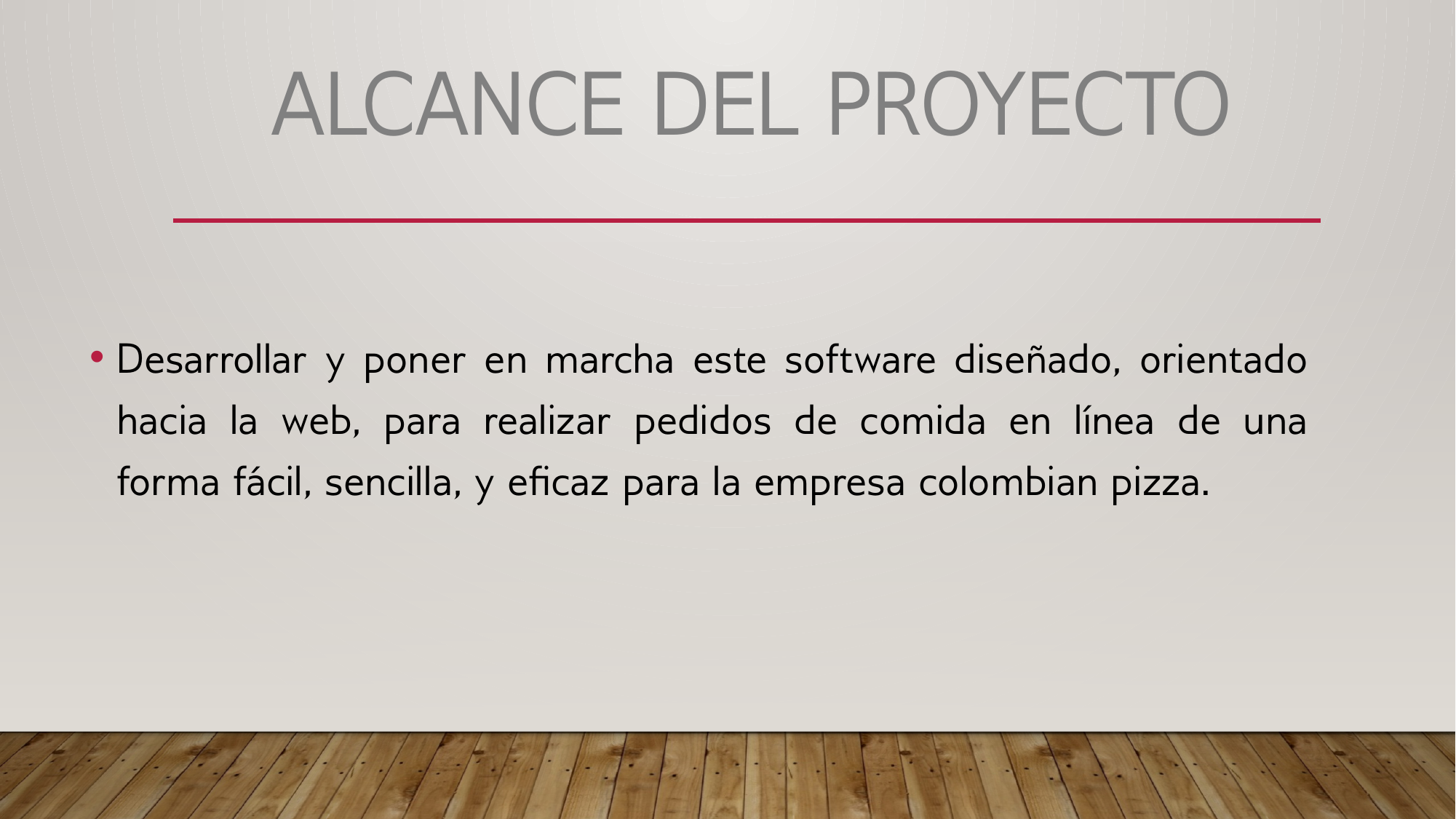

# ALCANCE DEL PROYECTO
Desarrollar y poner en marcha este software diseñado, orientado hacia la web, para realizar pedidos de comida en línea de una forma fácil, sencilla, y eficaz para la empresa colombian pizza.